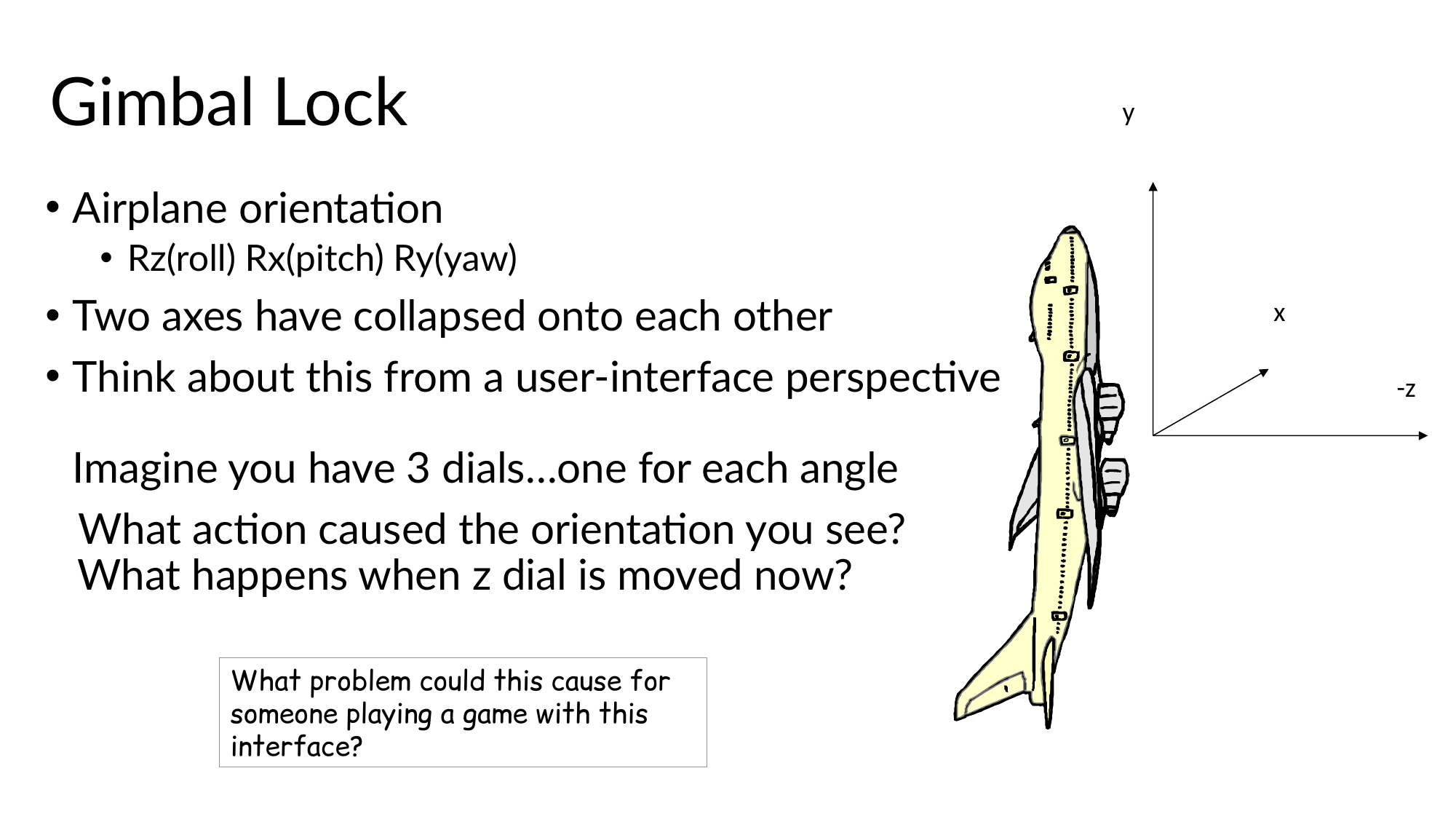

# Gimbal Lock
y

x
-z

Airplane orientation
Rz(roll) Rx(pitch) Ry(yaw)
Two axes have collapsed onto each other
Think about this from a user-interface perspective
Imagine you have 3 dials…one for each angle
   What action caused the orientation you see?
   What happens when z dial is moved now?

What problem could this cause for someone playing a game with this interface?